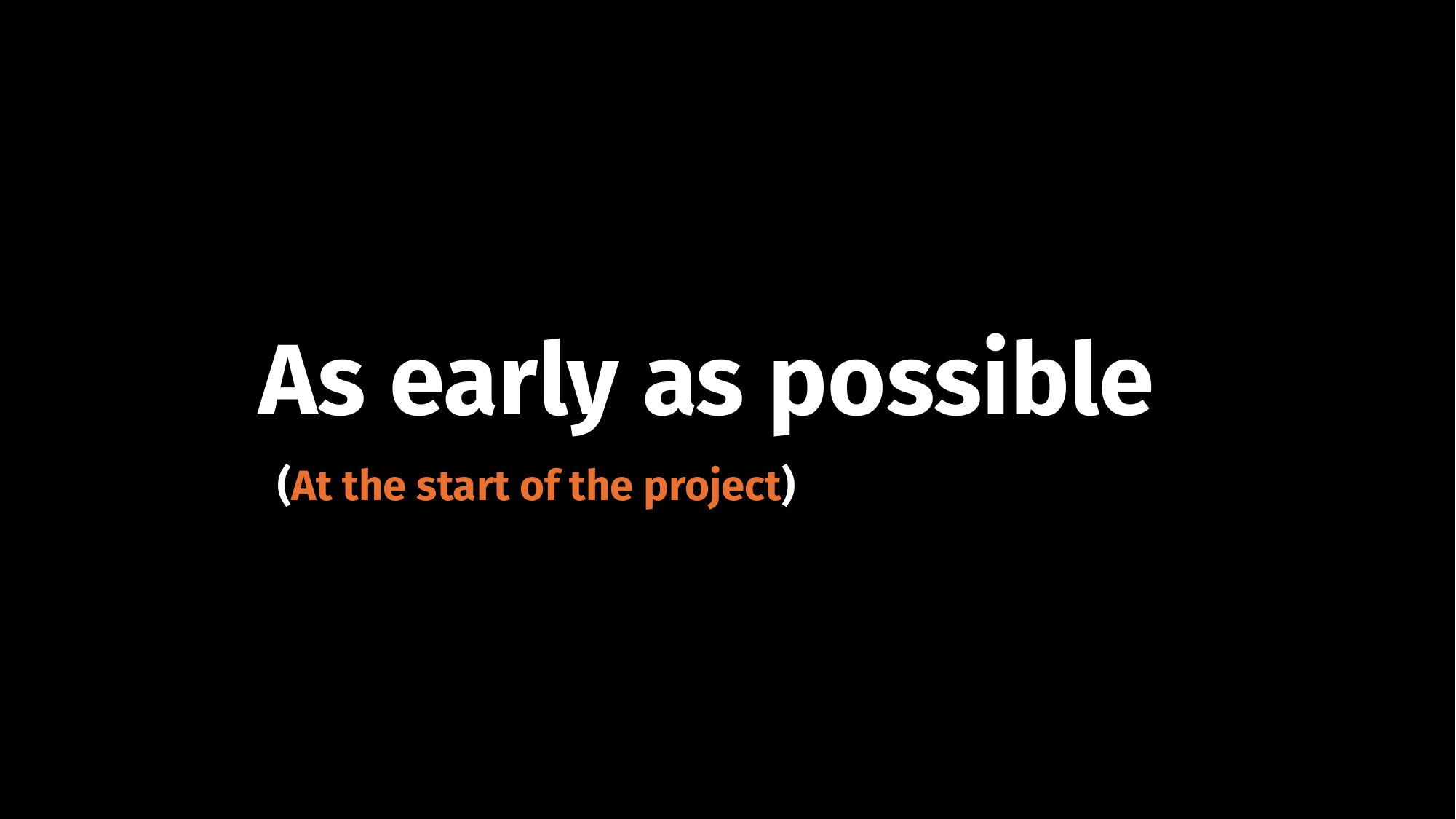

As early as possible
(At the start of the project)